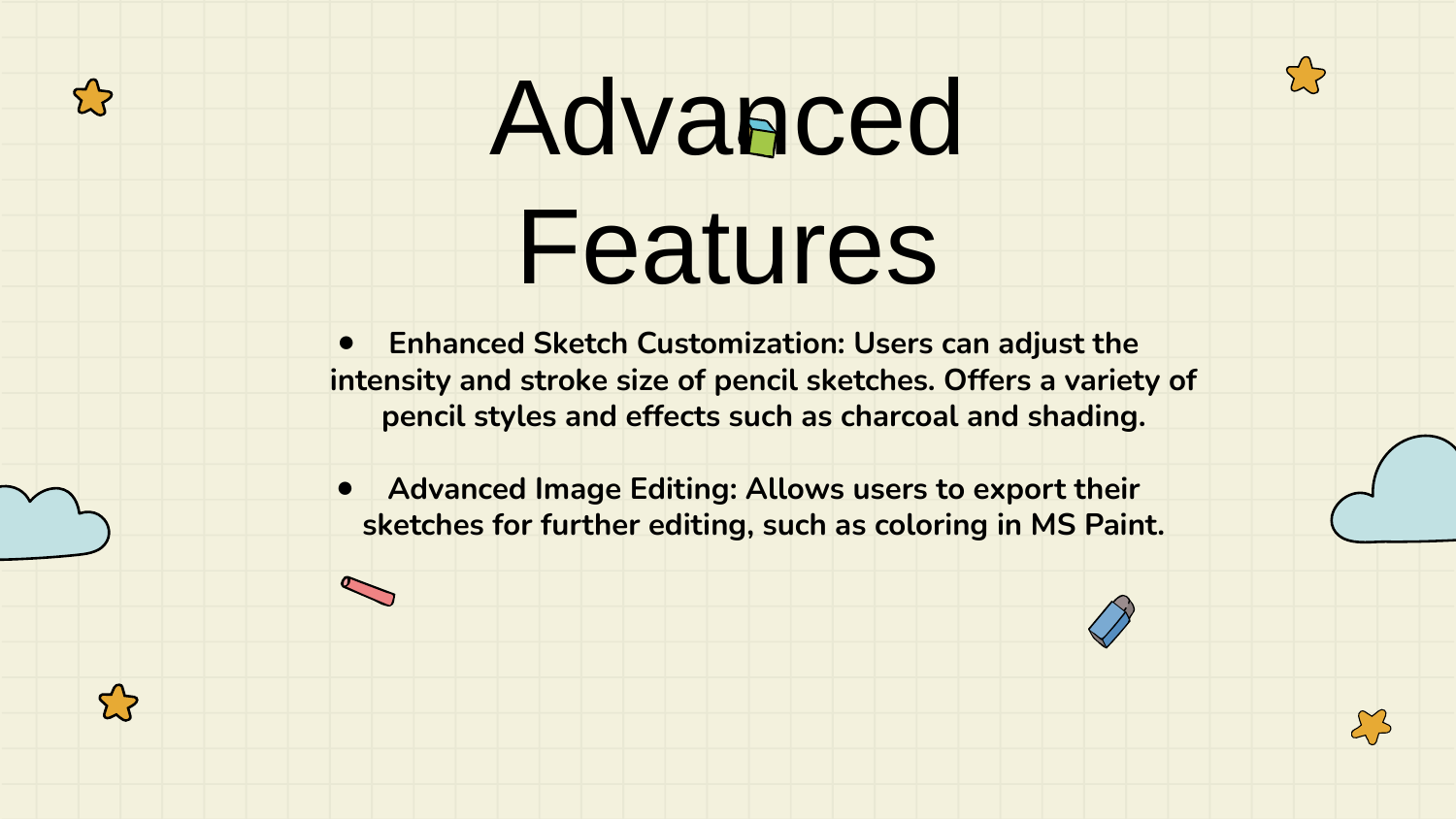

# Advanced Features
Enhanced Sketch Customization: Users can adjust the intensity and stroke size of pencil sketches. Offers a variety of pencil styles and effects such as charcoal and shading.

Advanced Image Editing: Allows users to export their sketches for further editing, such as coloring in MS Paint.